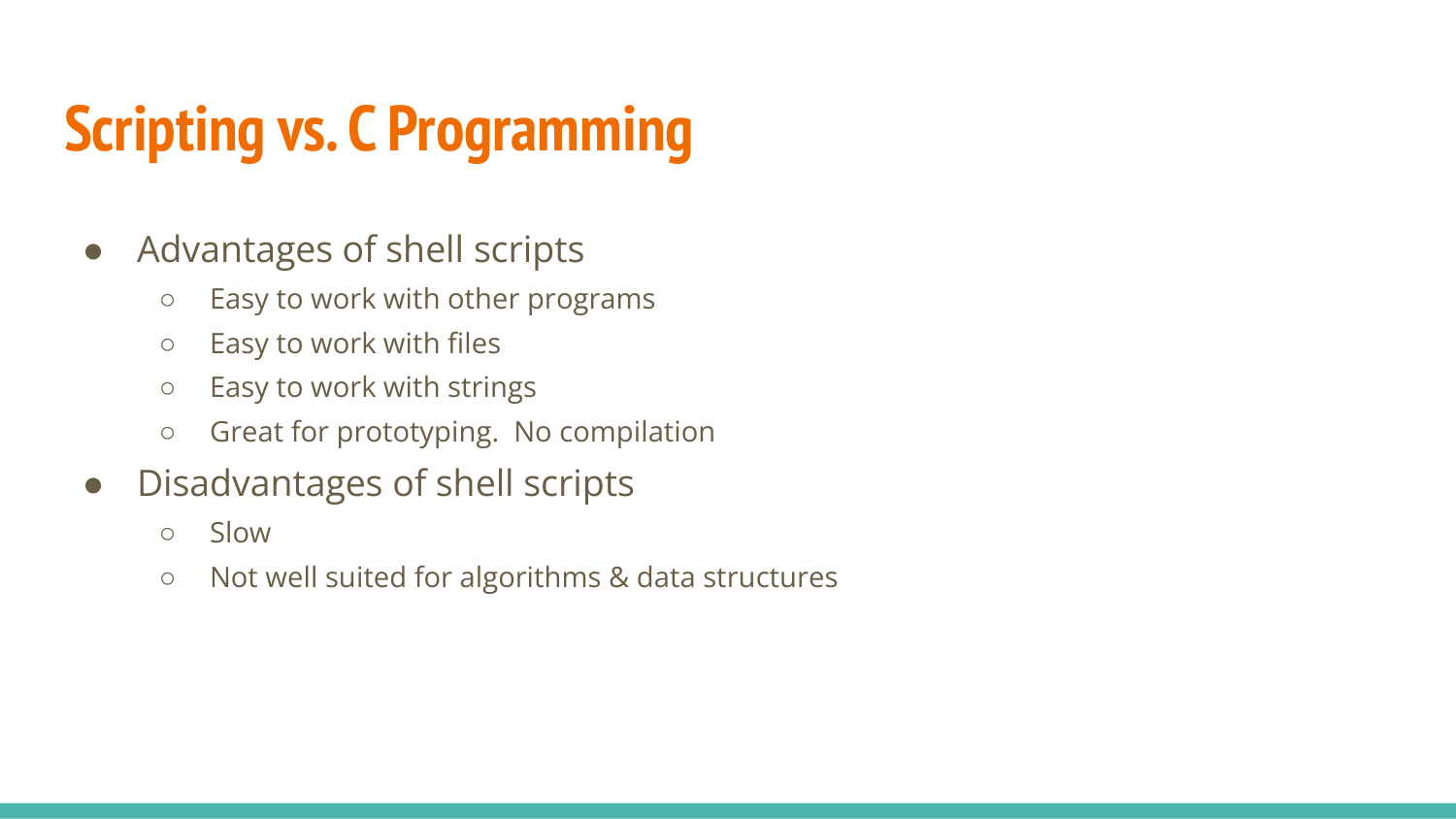

# Scripting vs. C Programming
Advantages of shell scripts
Easy to work with other programs
Easy to work with files
Easy to work with strings
Great for prototyping.  No compilation
Disadvantages of shell scripts
Slow
Not well suited for algorithms & data structures